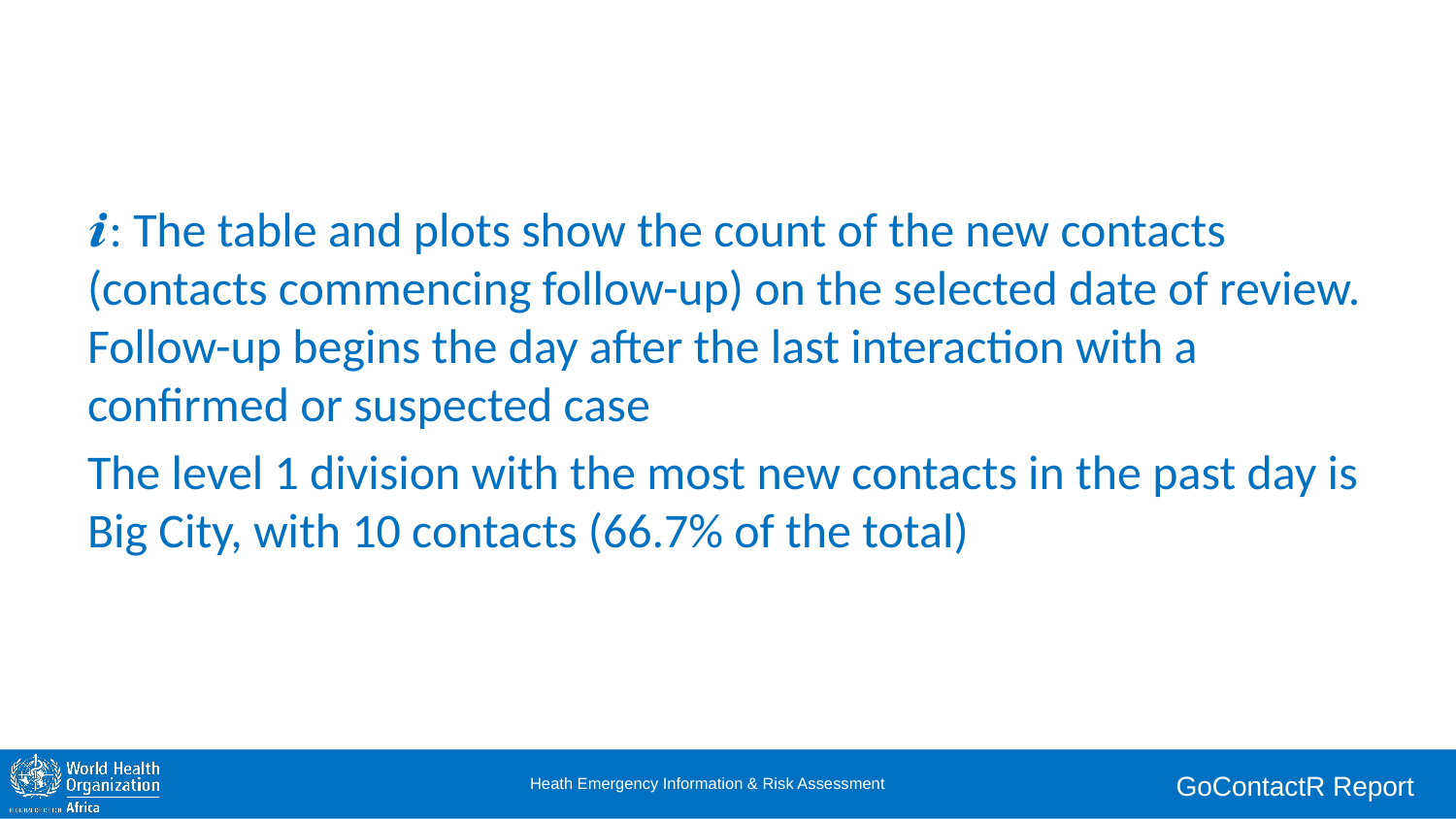

ℹ: The table and plots show the count of the new contacts (contacts commencing follow-up) on the selected date of review. Follow-up begins the day after the last interaction with a confirmed or suspected case
The level 1 division with the most new contacts in the past day is Big City, with 10 contacts (66.7% of the total)